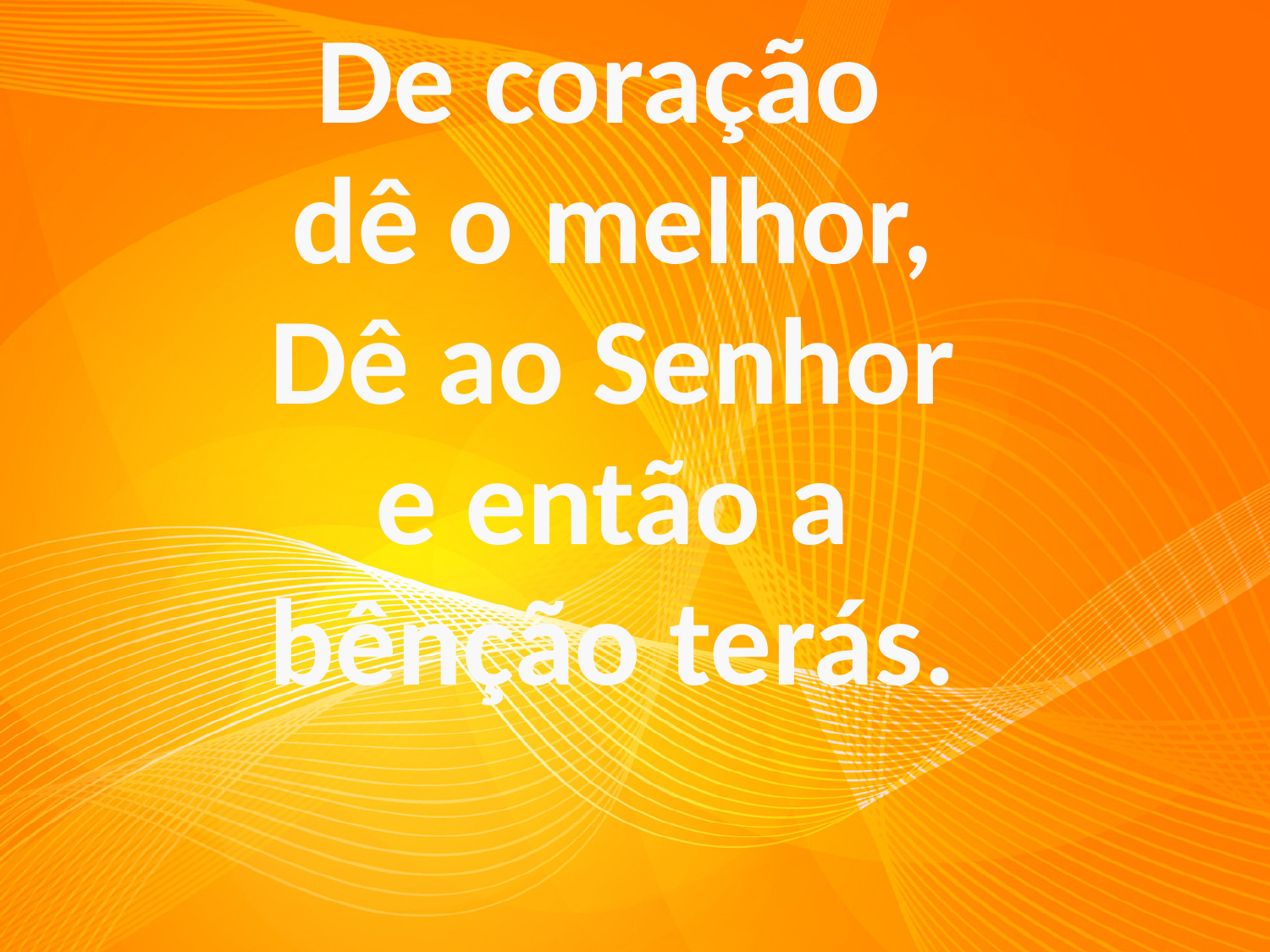

De coração
dê o melhor,
Dê ao Senhor
e então a
bênção terás.